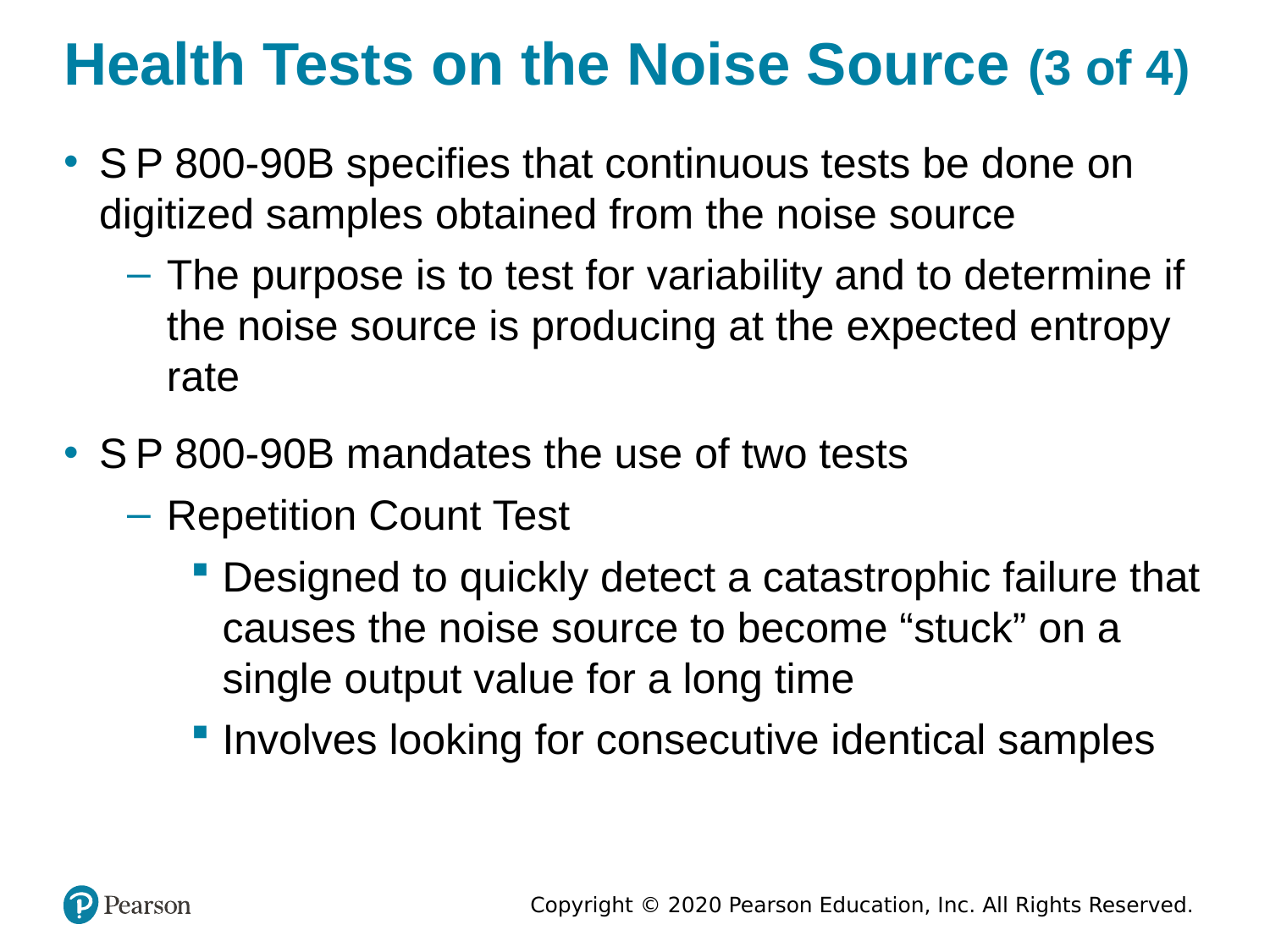

# Health Tests on the Noise Source (3 of 4)
S P 800-90B specifies that continuous tests be done on digitized samples obtained from the noise source
The purpose is to test for variability and to determine if the noise source is producing at the expected entropy rate
S P 800-90B mandates the use of two tests
Repetition Count Test
Designed to quickly detect a catastrophic failure that causes the noise source to become “stuck” on a single output value for a long time
Involves looking for consecutive identical samples